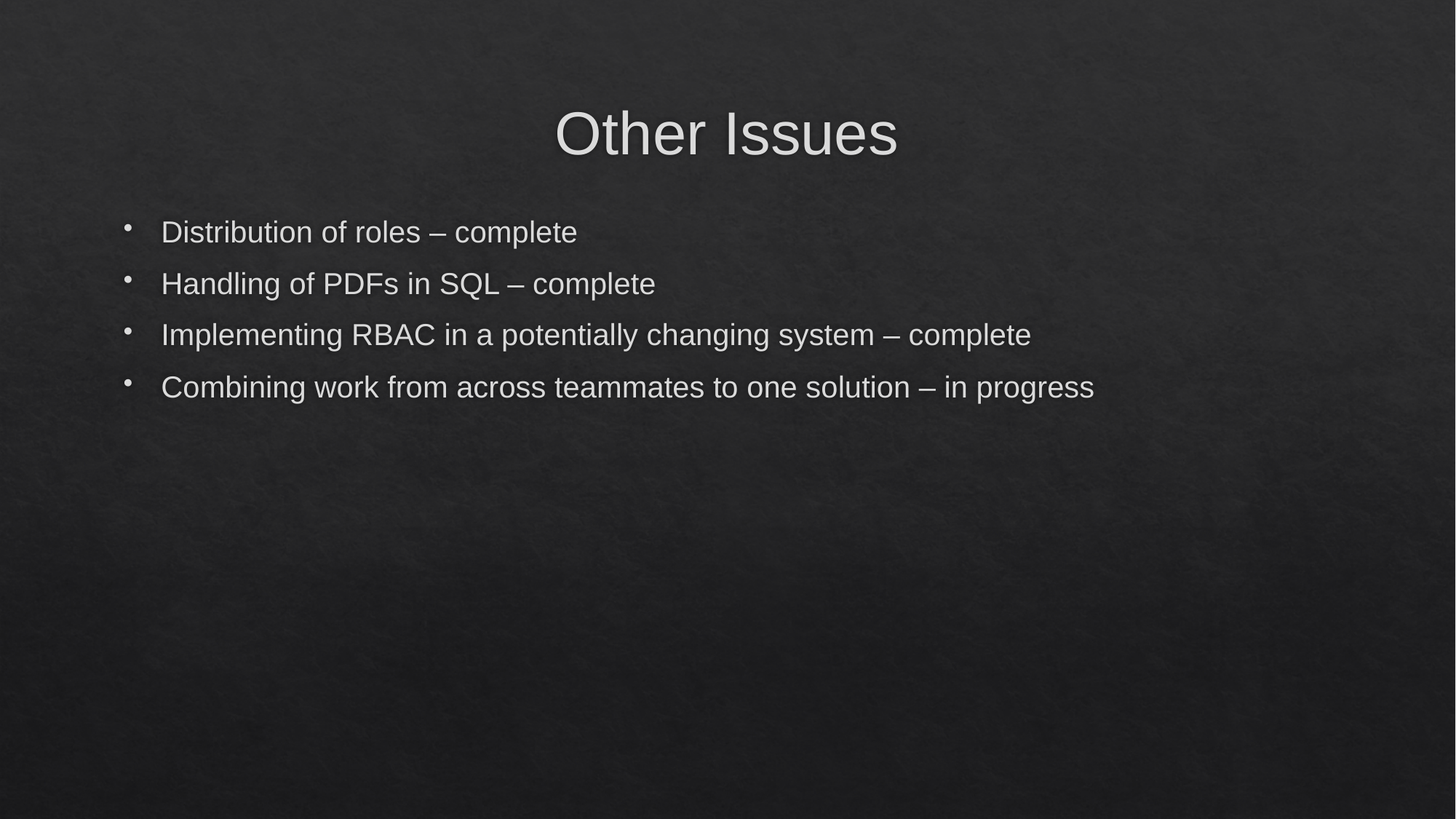

# Other Issues
Distribution of roles – complete
Handling of PDFs in SQL – complete
Implementing RBAC in a potentially changing system – complete
Combining work from across teammates to one solution – in progress